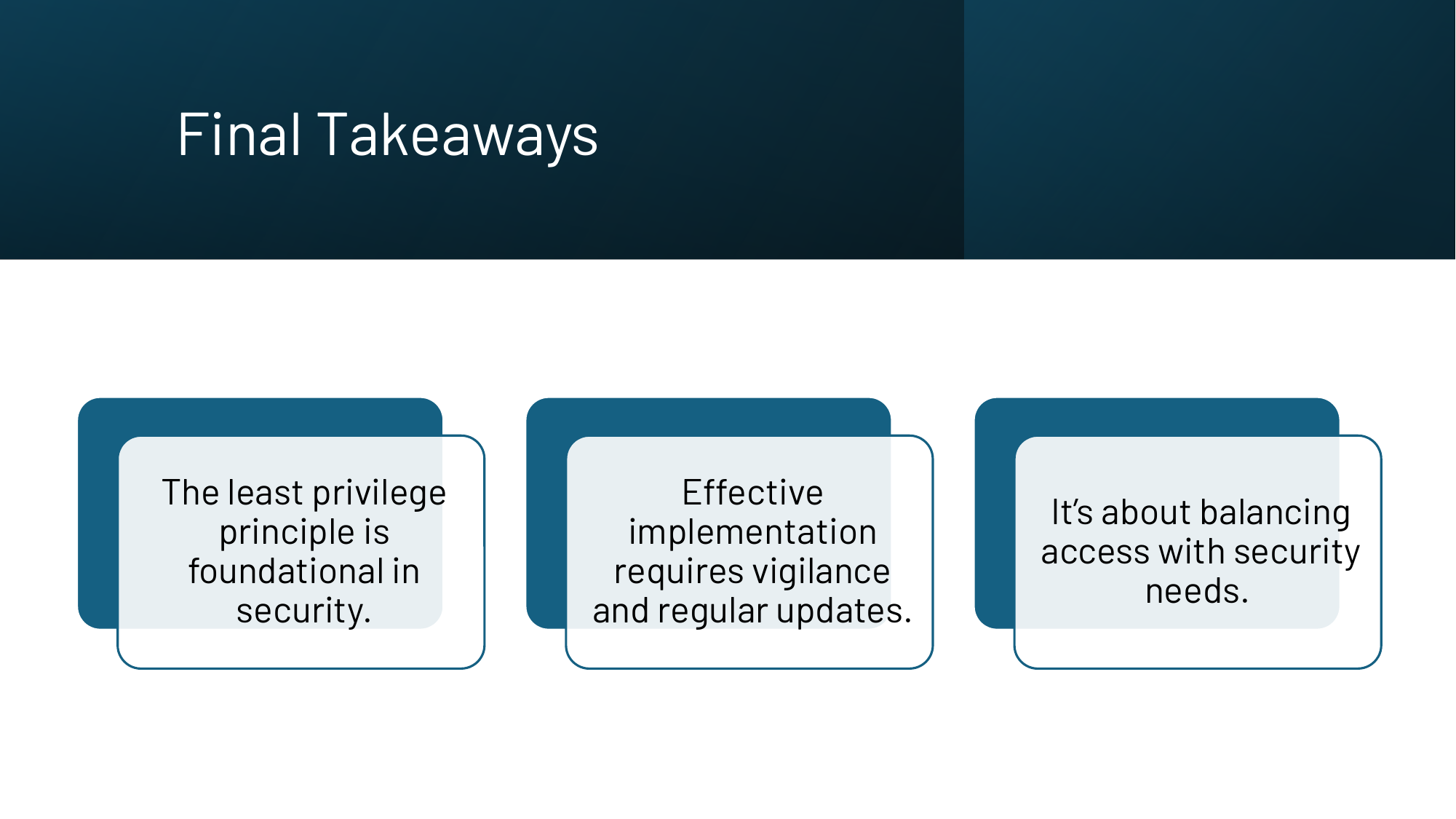

# Final Takeaways
The least privilege principle is foundational in security.
Effective implementation requires vigilance and regular updates.
It’s about balancing access with security needs.